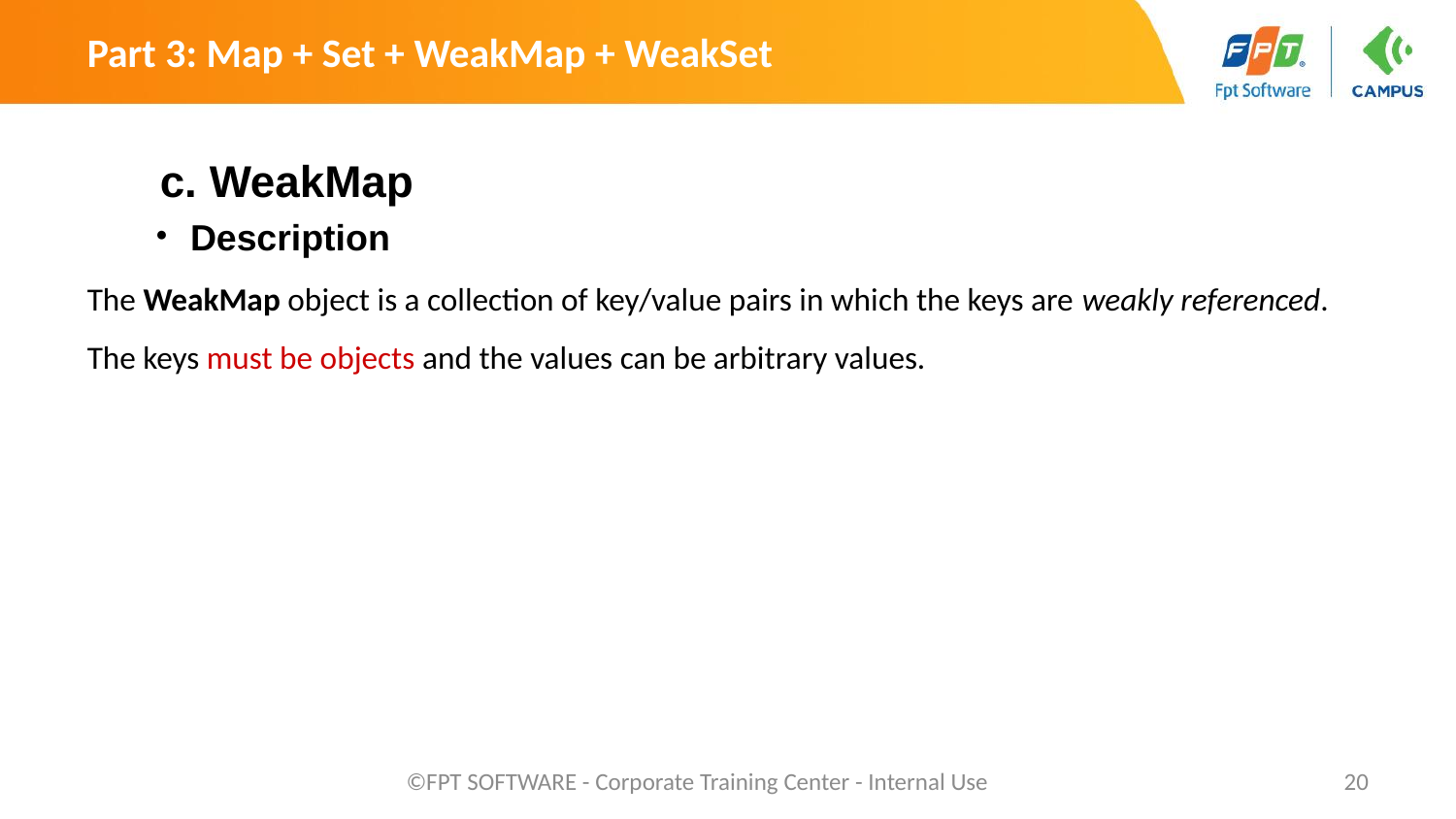

Part 3: Map + Set + WeakMap + WeakSet
c. WeakMap
Description
The WeakMap object is a collection of key/value pairs in which the keys are weakly referenced.  The keys must be objects and the values can be arbitrary values.

©FPT SOFTWARE - Corporate Training Center - Internal Use
20